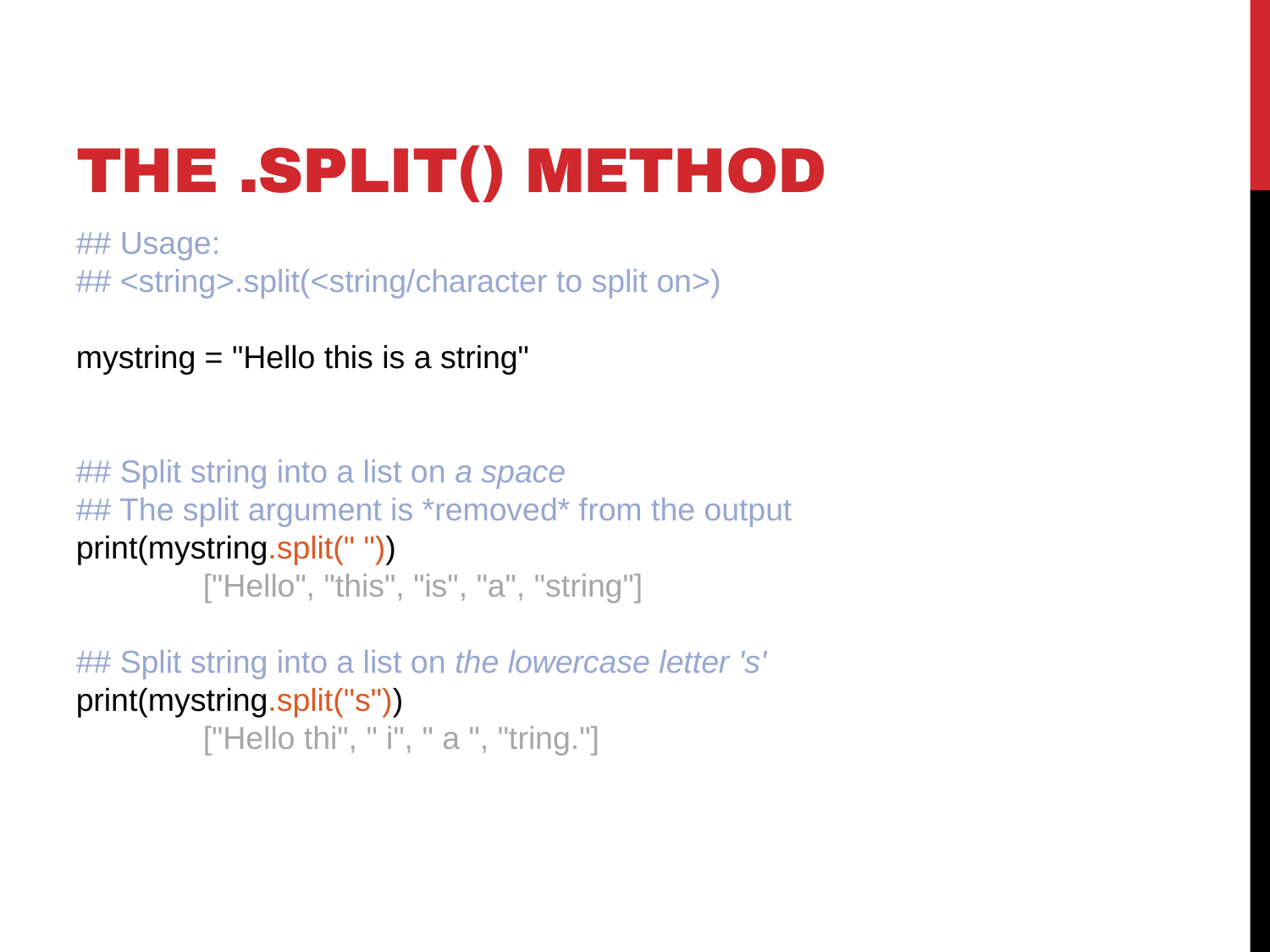

# The .split() method
## Usage:
## <string>.split(<string/character to split on>)

mystring = "Hello this is a string"

## Split string into a list on a space
## The split argument is *removed* from the output
print(mystring.split(" "))
	["Hello", "this", "is", "a", "string"]

## Split string into a list on the lowercase letter 's'
print(mystring.split("s"))
	["Hello thi", " i", " a ", "tring."]